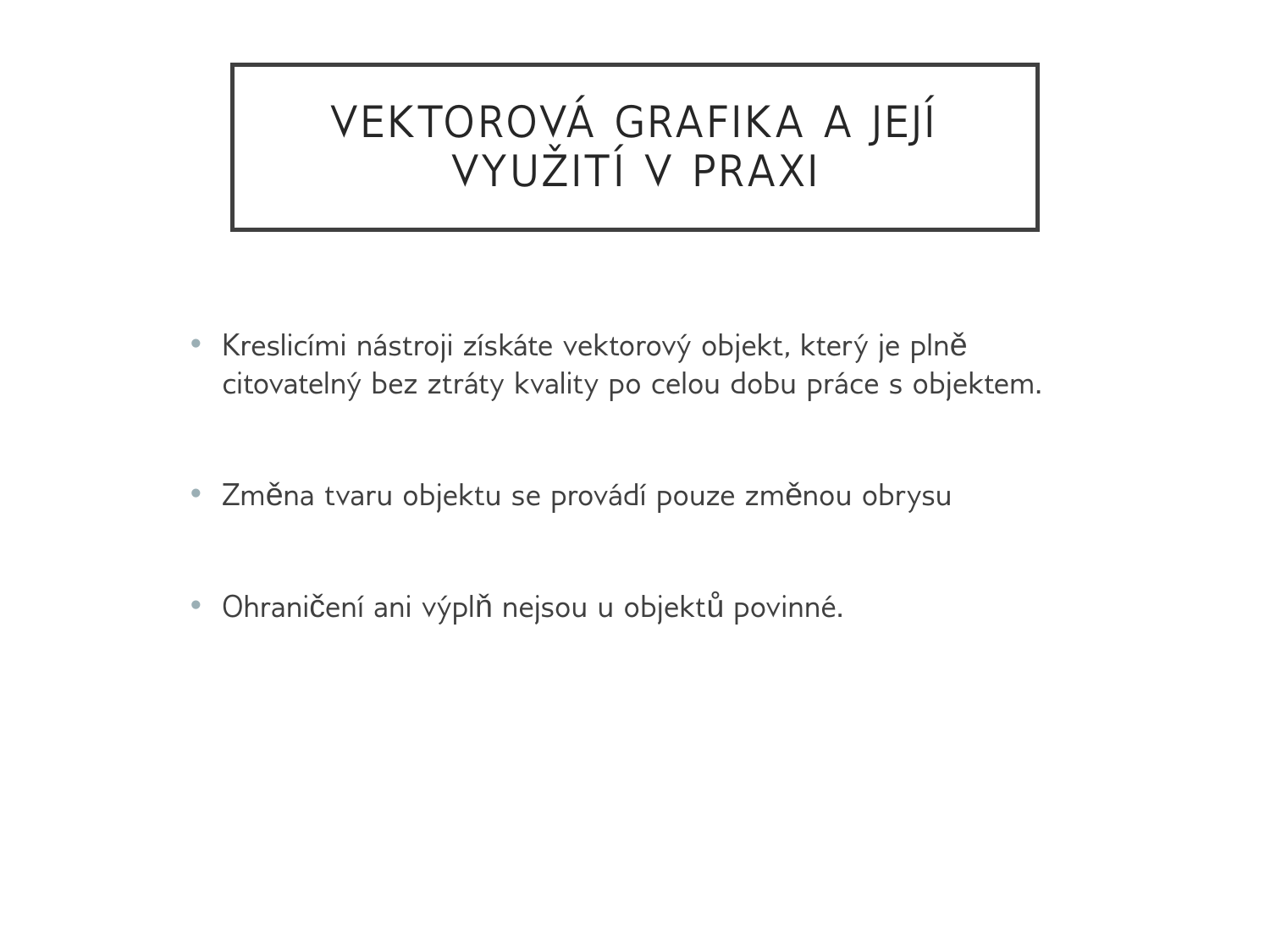

# Vektorová grafika a její využití v praxi
Kreslicími nástroji získáte vektorový objekt, který je plně citovatelný bez ztráty kvality po celou dobu práce s objektem.

Změna tvaru objektu se provádí pouze změnou obrysu

Ohraničení ani výplň nejsou u objektů povinné.